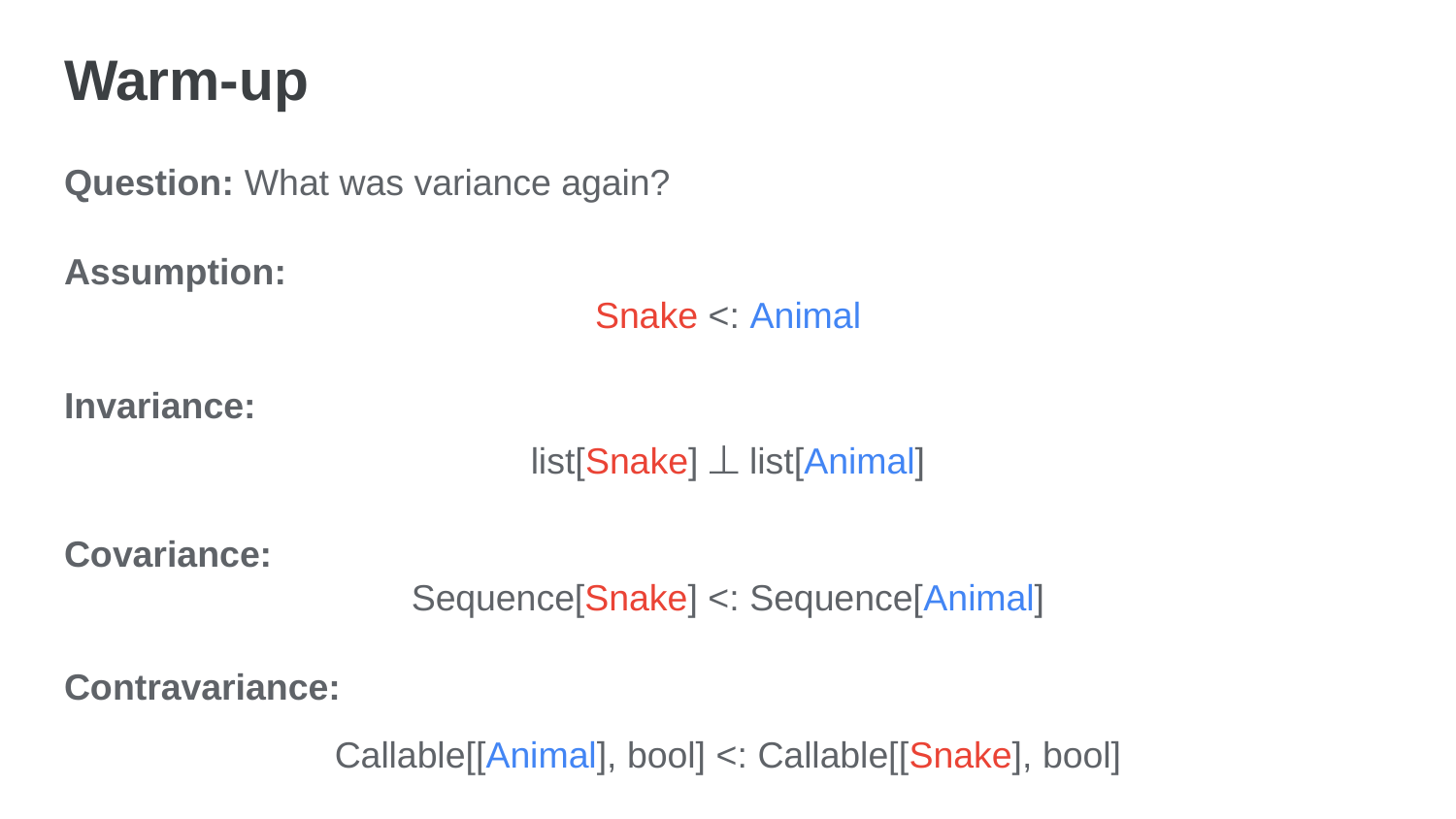

# Warm-up
Question: What was variance again?
Assumption:
Snake <: Animal
Invariance:
list[Snake] ⟂ list[Animal]
Covariance:
Sequence[Snake] <: Sequence[Animal]
Contravariance:
Callable[[Animal], bool] <: Callable[[Snake], bool]